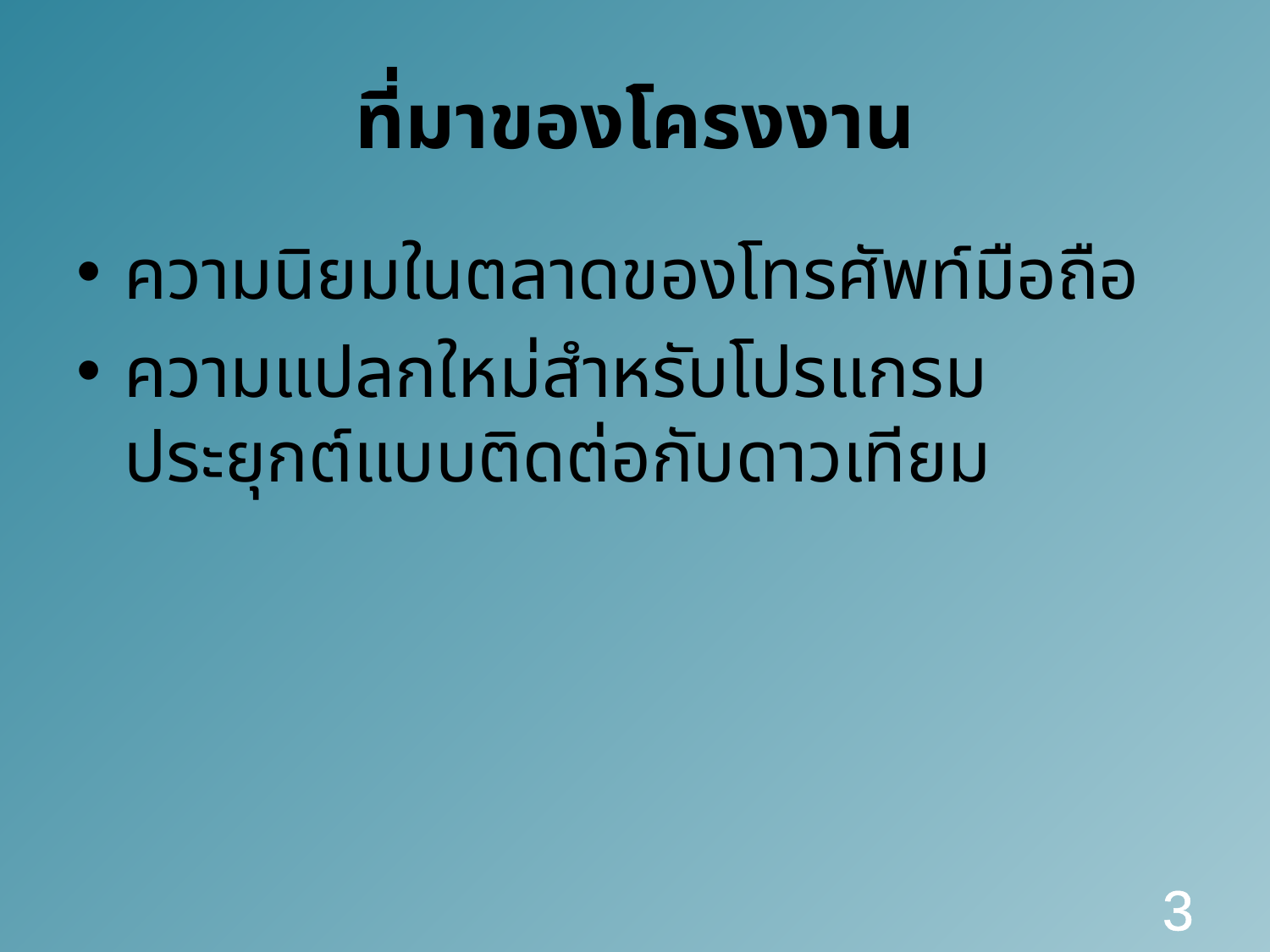

# ที่มาของโครงงาน
ความนิยมในตลาดของโทรศัพท์มือถือ
ความแปลกใหม่สำหรับโปรแกรมประยุกต์แบบติดต่อกับดาวเทียม
3